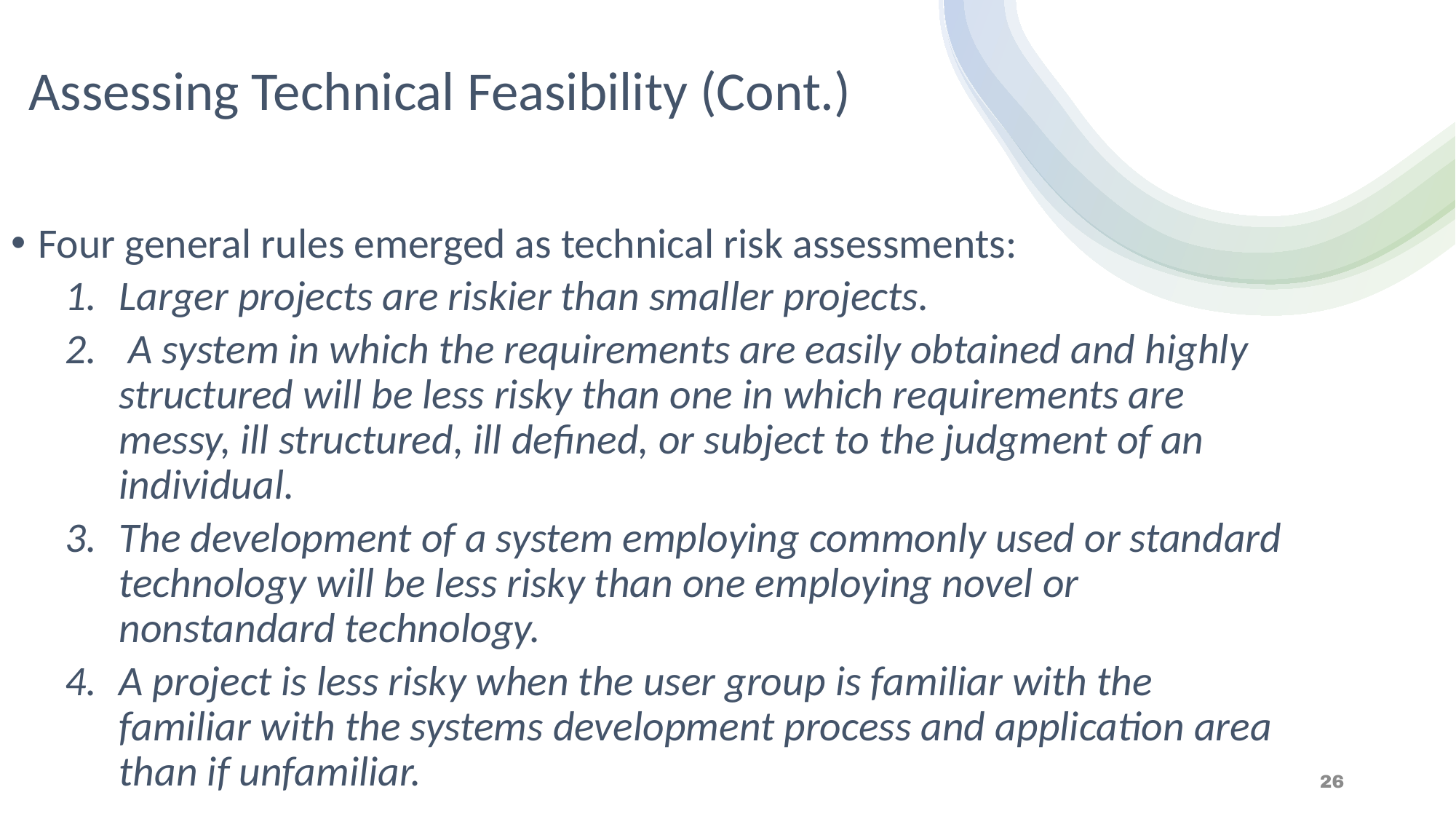

# Assessing Technical Feasibility (Cont.)

Four general rules emerged as technical risk assessments:
Larger projects are riskier than smaller projects.
 A system in which the requirements are easily obtained and highly structured will be less risky than one in which requirements are messy, ill structured, ill defined, or subject to the judgment of an individual.
The development of a system employing commonly used or standard technology will be less risky than one employing novel or nonstandard technology.
A project is less risky when the user group is familiar with the familiar with the systems development process and application area than if unfamiliar.
Eng. Ashraf Alsmadi
26